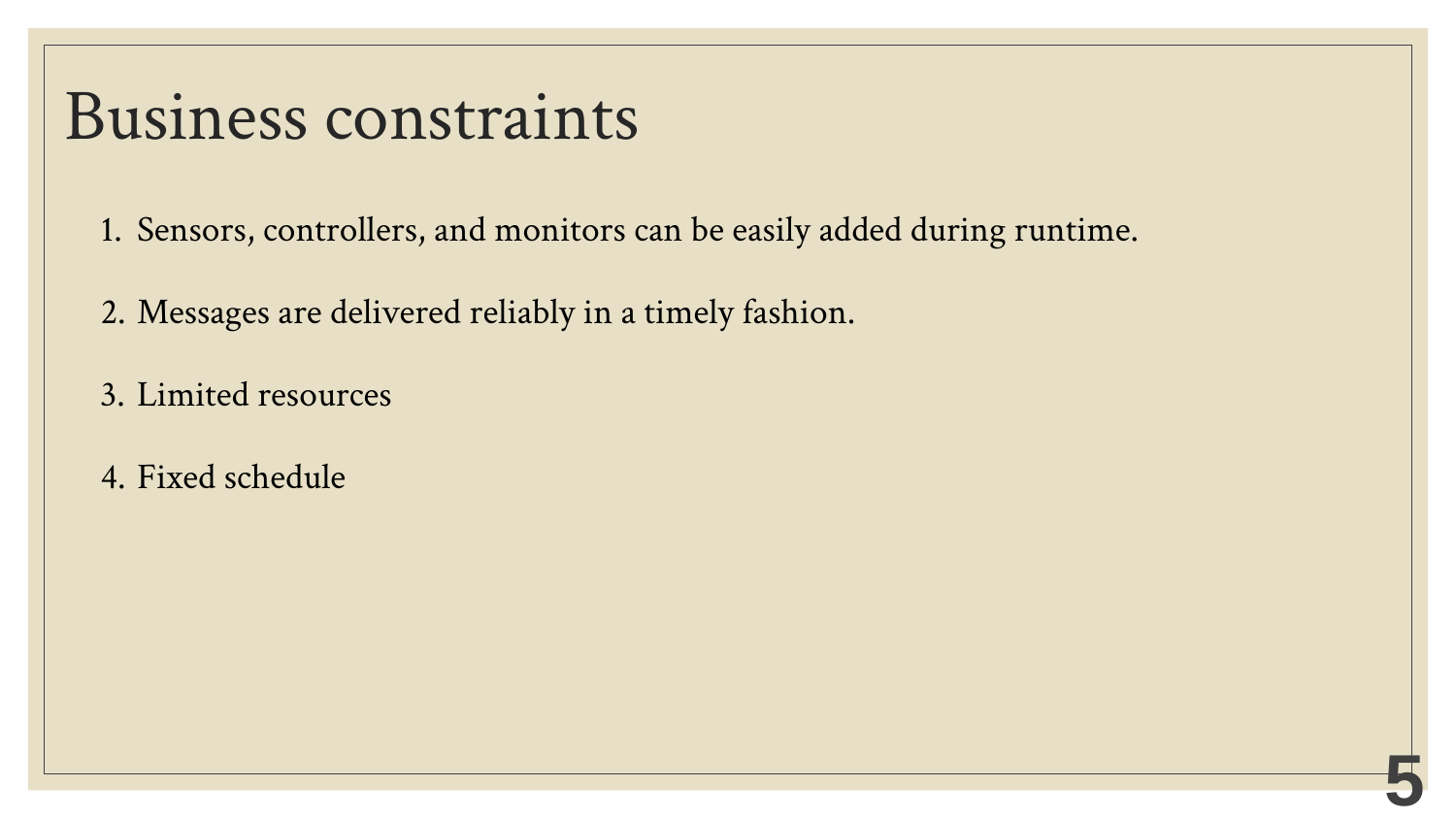

# Business constraints
Sensors, controllers, and monitors can be easily added during runtime.
Messages are delivered reliably in a timely fashion.
Limited resources
Fixed schedule
5